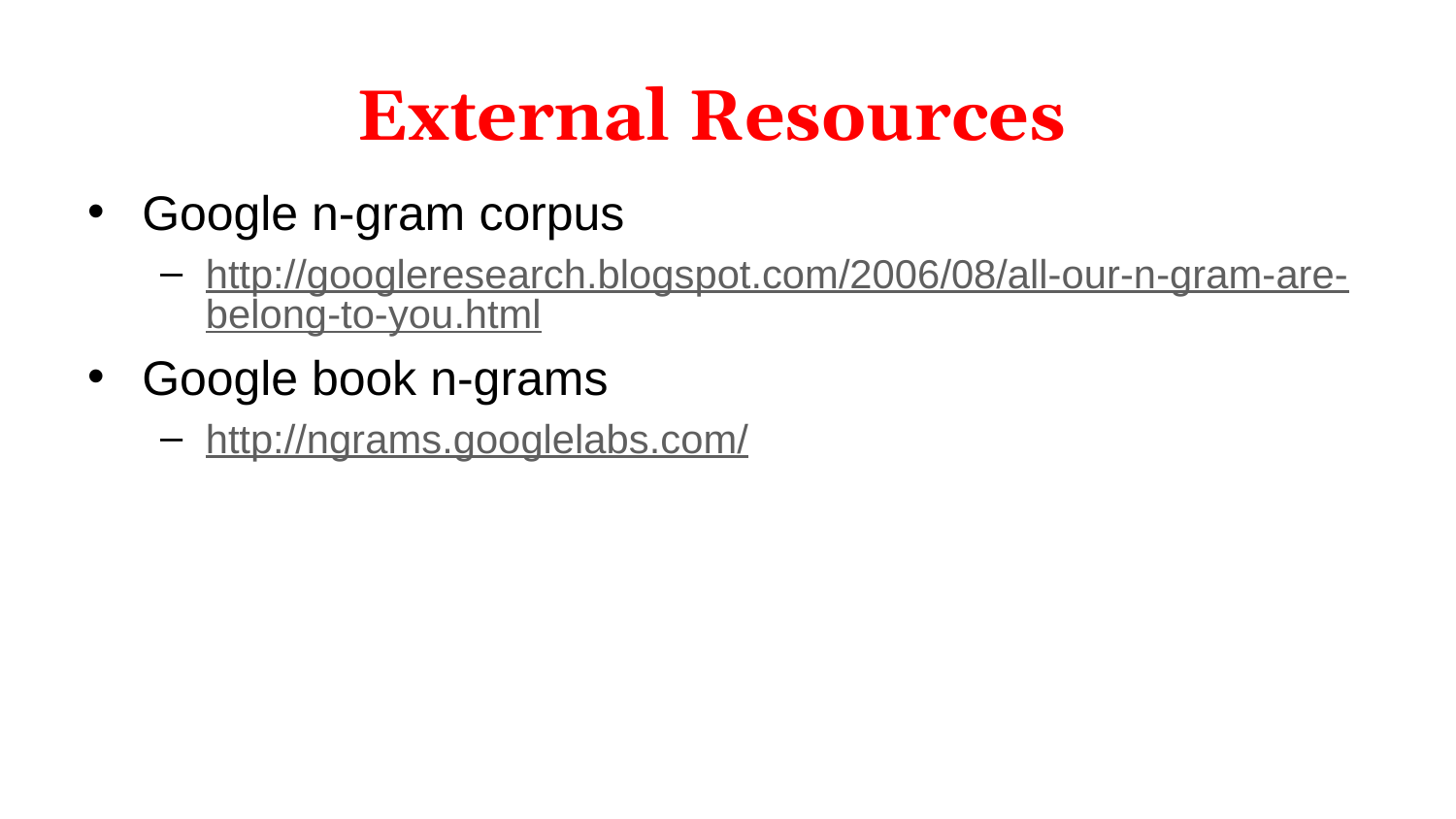

# External Resources
Google n-gram corpus
http://googleresearch.blogspot.com/2006/08/all-our-n-gram-are-belong-to-you.html
Google book n-grams
http://ngrams.googlelabs.com/